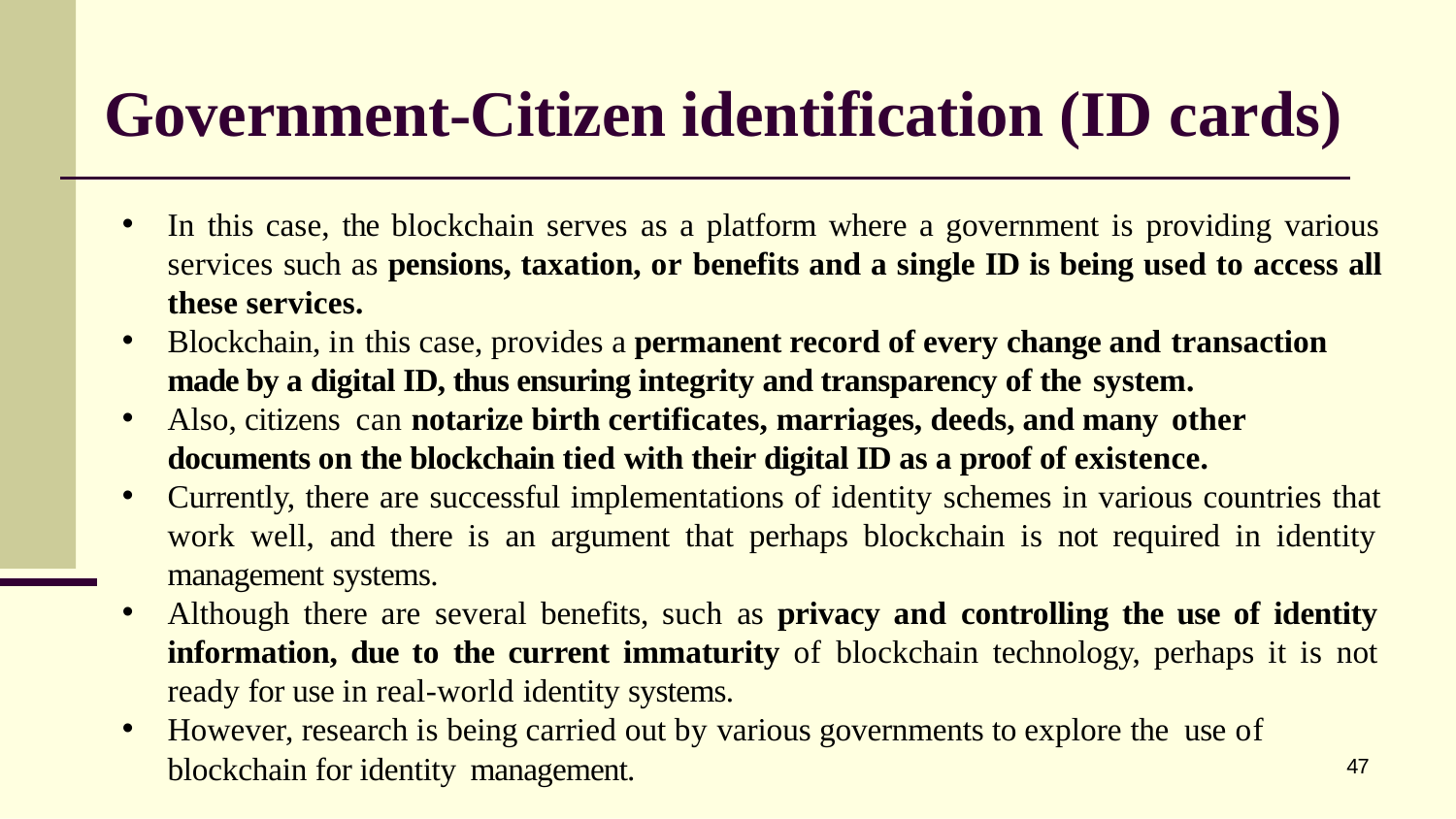

# Government-Citizen identification (ID cards)
In this case, the blockchain serves as a platform where a government is providing various  services such as pensions, taxation, or benefits and a single ID is being used to access all  these services.
Blockchain, in this case, provides a permanent record of every change and transaction
made by a digital ID, thus ensuring integrity and transparency of the system.
Also, citizens can notarize birth certificates, marriages, deeds, and many other
documents on the blockchain tied with their digital ID as a proof of existence.
Currently, there are successful implementations of identity schemes in various countries that  work well, and there is an argument that perhaps blockchain is not required in identity  management systems.
Although there are several benefits, such as privacy and controlling the use of identity  information, due to the current immaturity of blockchain technology, perhaps it is not  ready for use in real-world identity systems.
However, research is being carried out by various governments to explore the use of
blockchain for identity management.
47